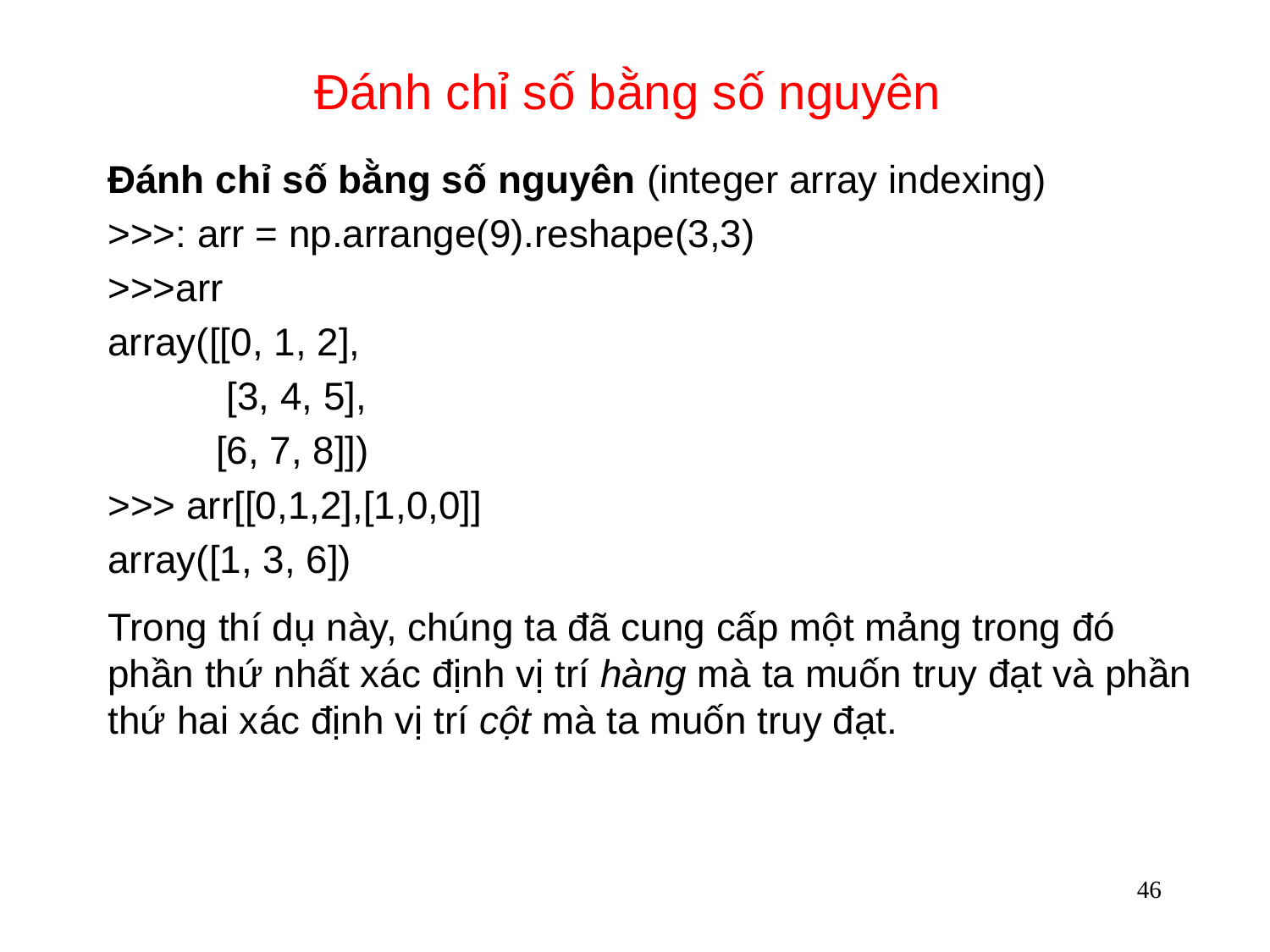

# Đánh chỉ số bằng số nguyên
Đánh chỉ số bằng số nguyên (integer array indexing)
>>>: arr = np.arrange(9).reshape(3,3)
>>>arr
array([[0, 1, 2],
           [3, 4, 5],
          [6, 7, 8]])
>>> arr[[0,1,2],[1,0,0]]
array([1, 3, 6])
Trong thí dụ này, chúng ta đã cung cấp một mảng trong đó phần thứ nhất xác định vị trí hàng mà ta muốn truy đạt và phần thứ hai xác định vị trí cột mà ta muốn truy đạt.
46